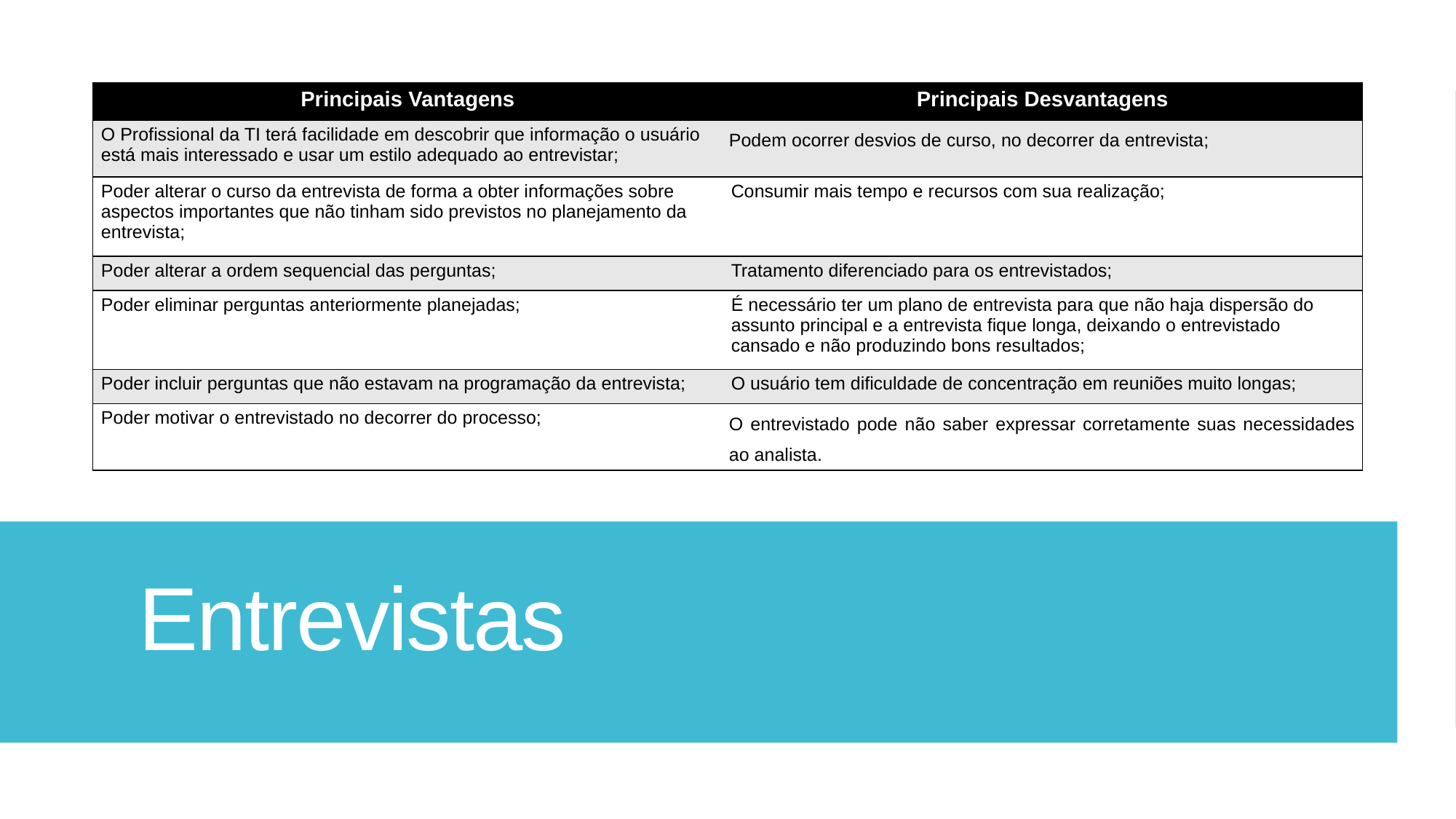

| Principais Vantagens | Principais Desvantagens |
| --- | --- |
| O Profissional da TI terá facilidade em descobrir que informação o usuário está mais interessado e usar um estilo adequado ao entrevistar; | Podem ocorrer desvios de curso, no decorrer da entrevista; |
| Poder alterar o curso da entrevista de forma a obter informações sobre aspectos importantes que não tinham sido previstos no planejamento da entrevista; | Consumir mais tempo e recursos com sua realização; |
| Poder alterar a ordem sequencial das perguntas; | Tratamento diferenciado para os entrevistados; |
| Poder eliminar perguntas anteriormente planejadas; | É necessário ter um plano de entrevista para que não haja dispersão do assunto principal e a entrevista fique longa, deixando o entrevistado cansado e não produzindo bons resultados; |
| Poder incluir perguntas que não estavam na programação da entrevista; | O usuário tem dificuldade de concentração em reuniões muito longas; |
| Poder motivar o entrevistado no decorrer do processo; | O entrevistado pode não saber expressar corretamente suas necessidades ao analista. |

# Entrevistas